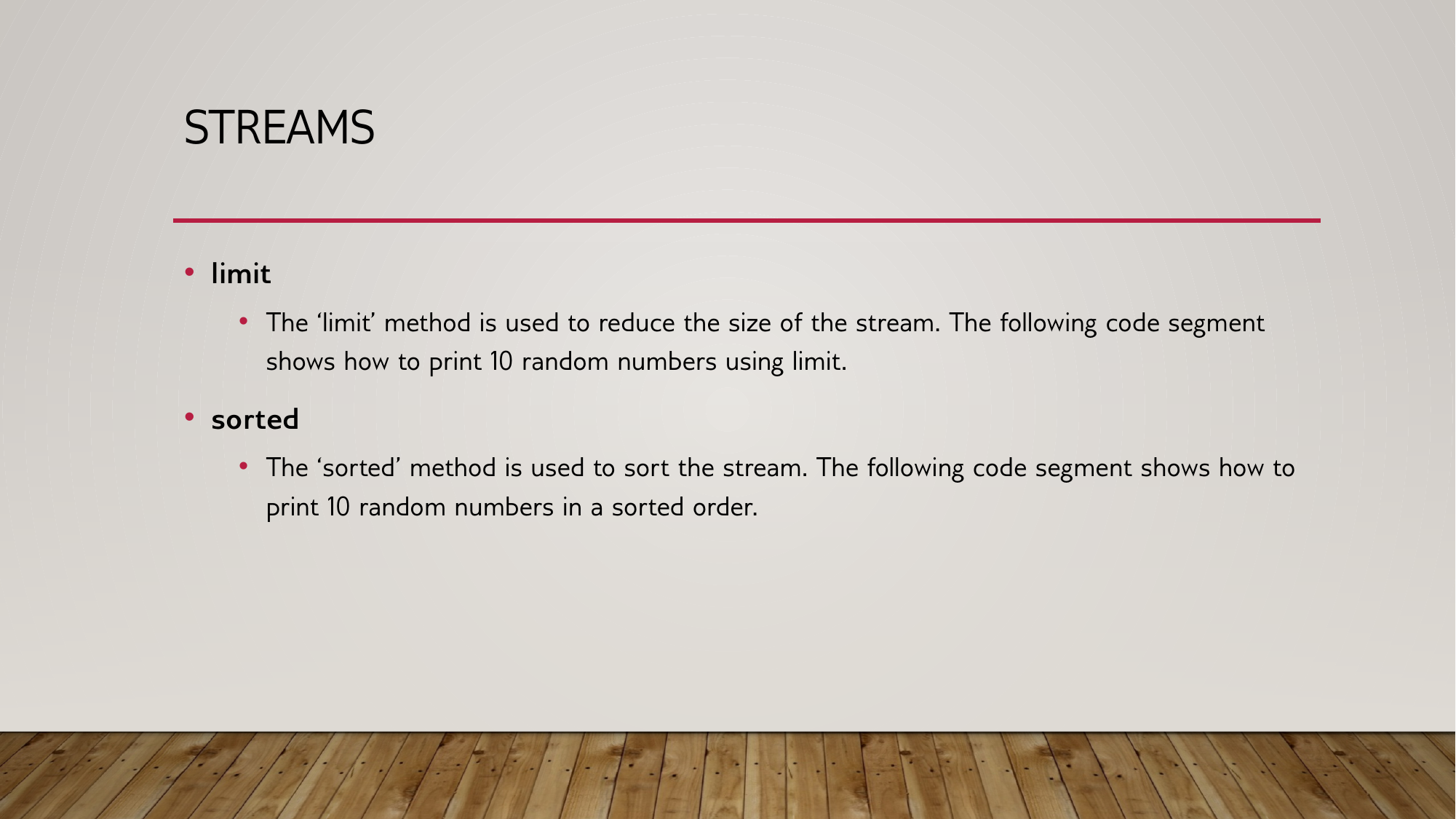

# streams
limit
The ‘limit’ method is used to reduce the size of the stream. The following code segment shows how to print 10 random numbers using limit.
sorted
The ‘sorted’ method is used to sort the stream. The following code segment shows how to print 10 random numbers in a sorted order.